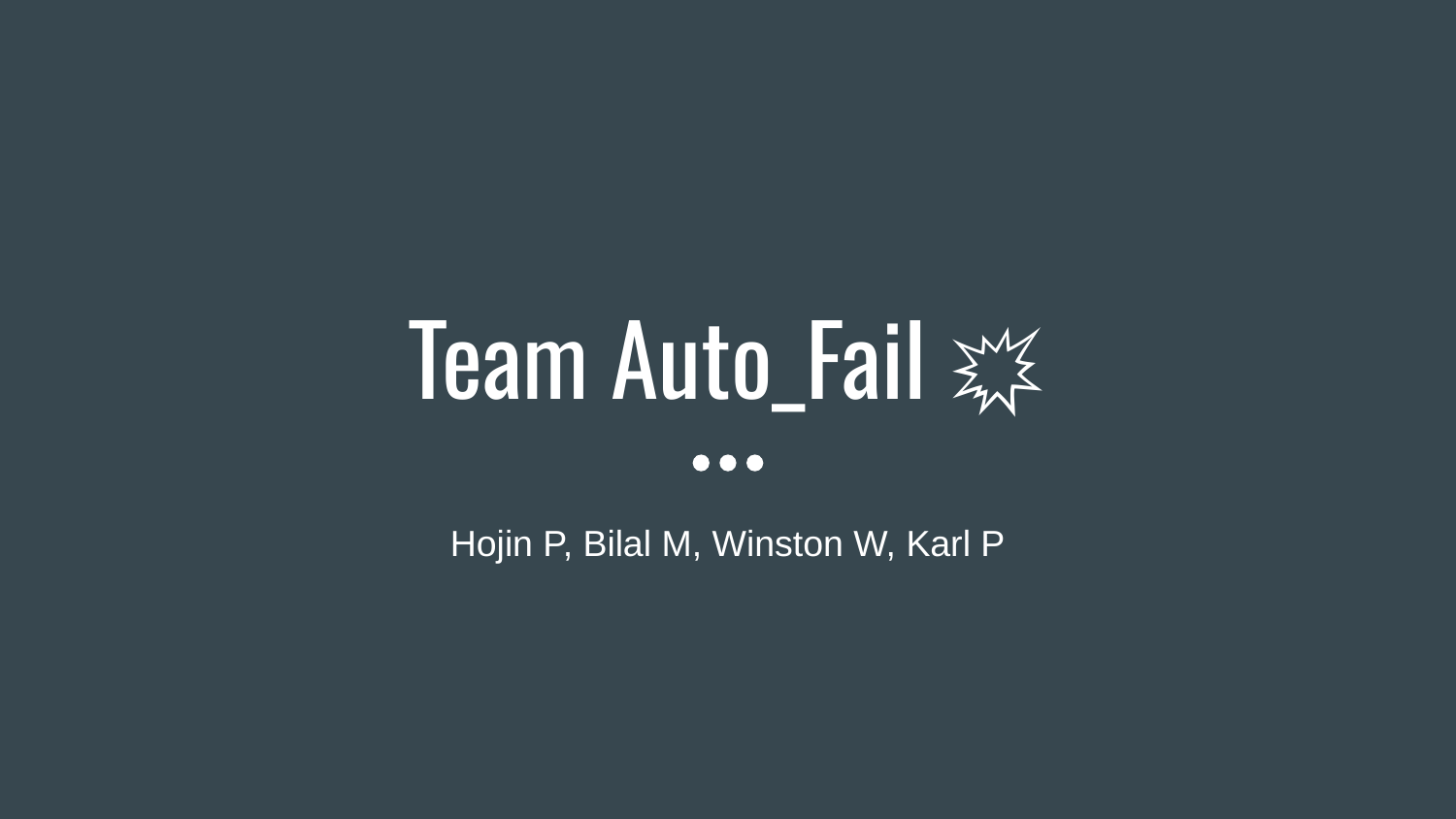

# Team Auto_Fail 💥
Hojin P, Bilal M, Winston W, Karl P